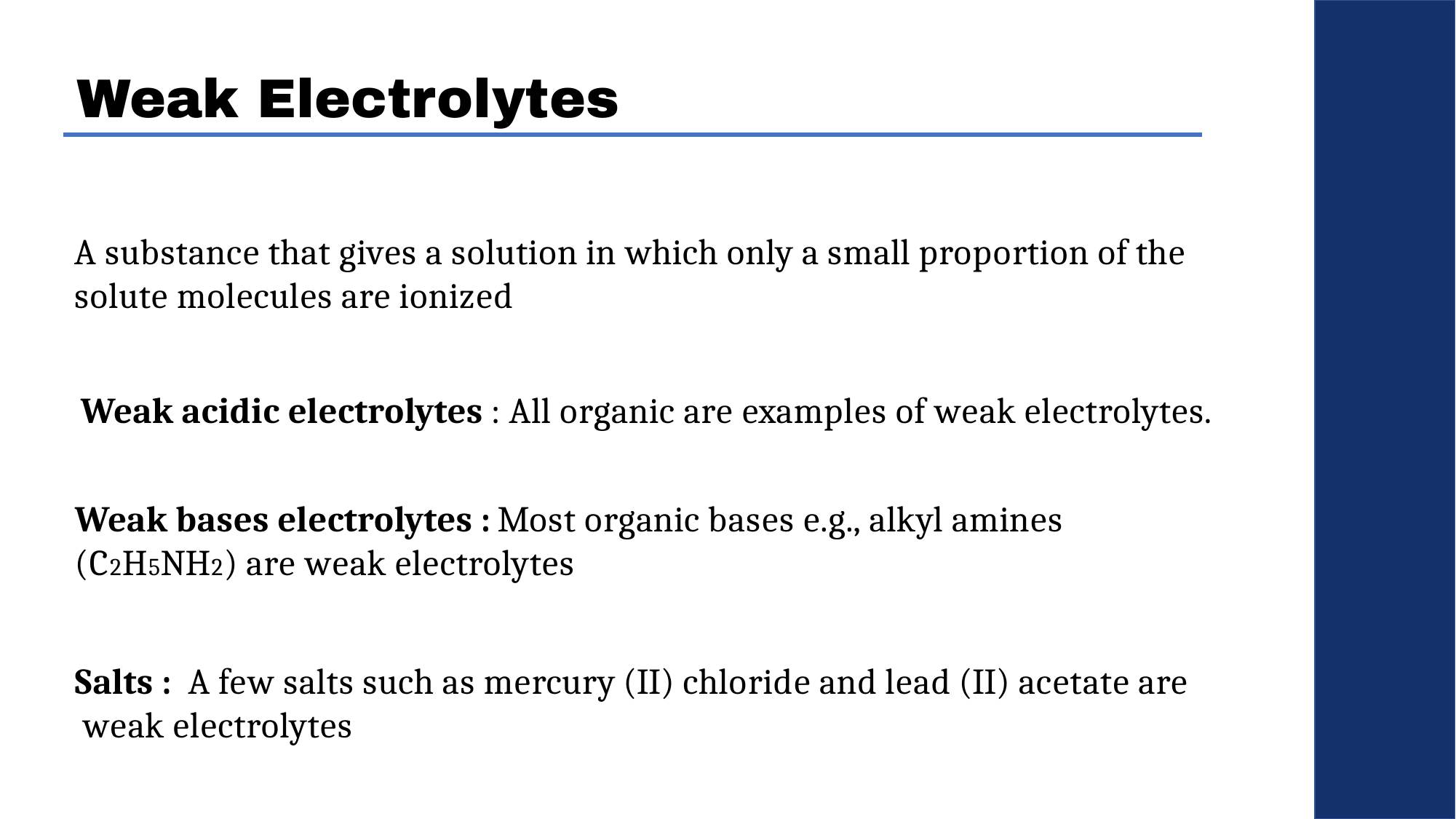

Weak Electrolytes
A substance that gives a solution in which only a small proportion of the
solute molecules are ionized
Weak acidic electrolytes : All organic are examples of weak electrolytes.
Weak bases electrolytes : Most organic bases e.g., alkyl amines (C2H5NH2) are weak electrolytes
Salts :  A few salts such as mercury (II) chloride and lead (II) acetate are    weak electrolytes